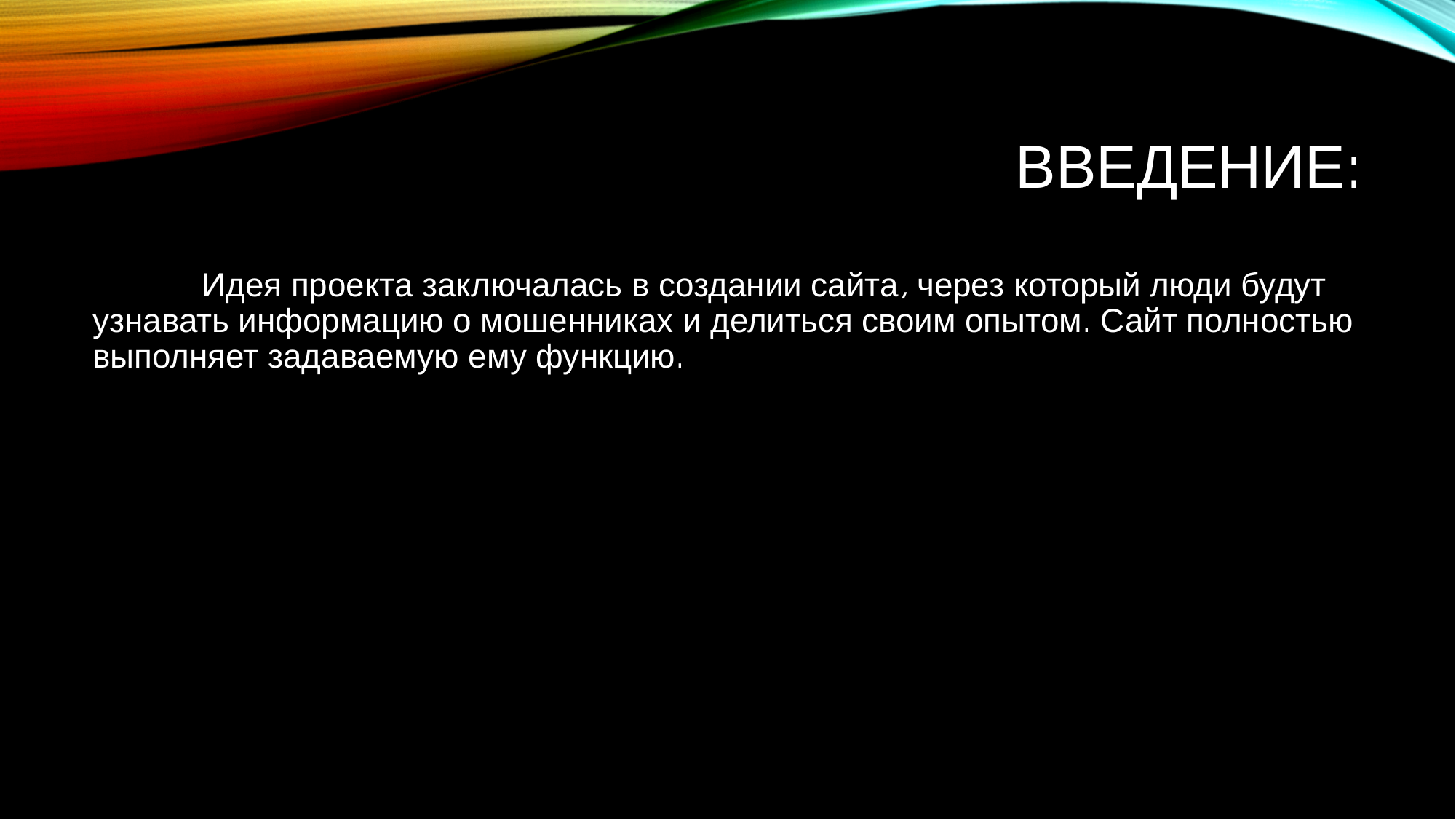

# Введение:
	Идея проекта заключалась в создании сайта, через который люди будут узнавать информацию о мошенниках и делиться своим опытом. Сайт полностью выполняет задаваемую ему функцию.